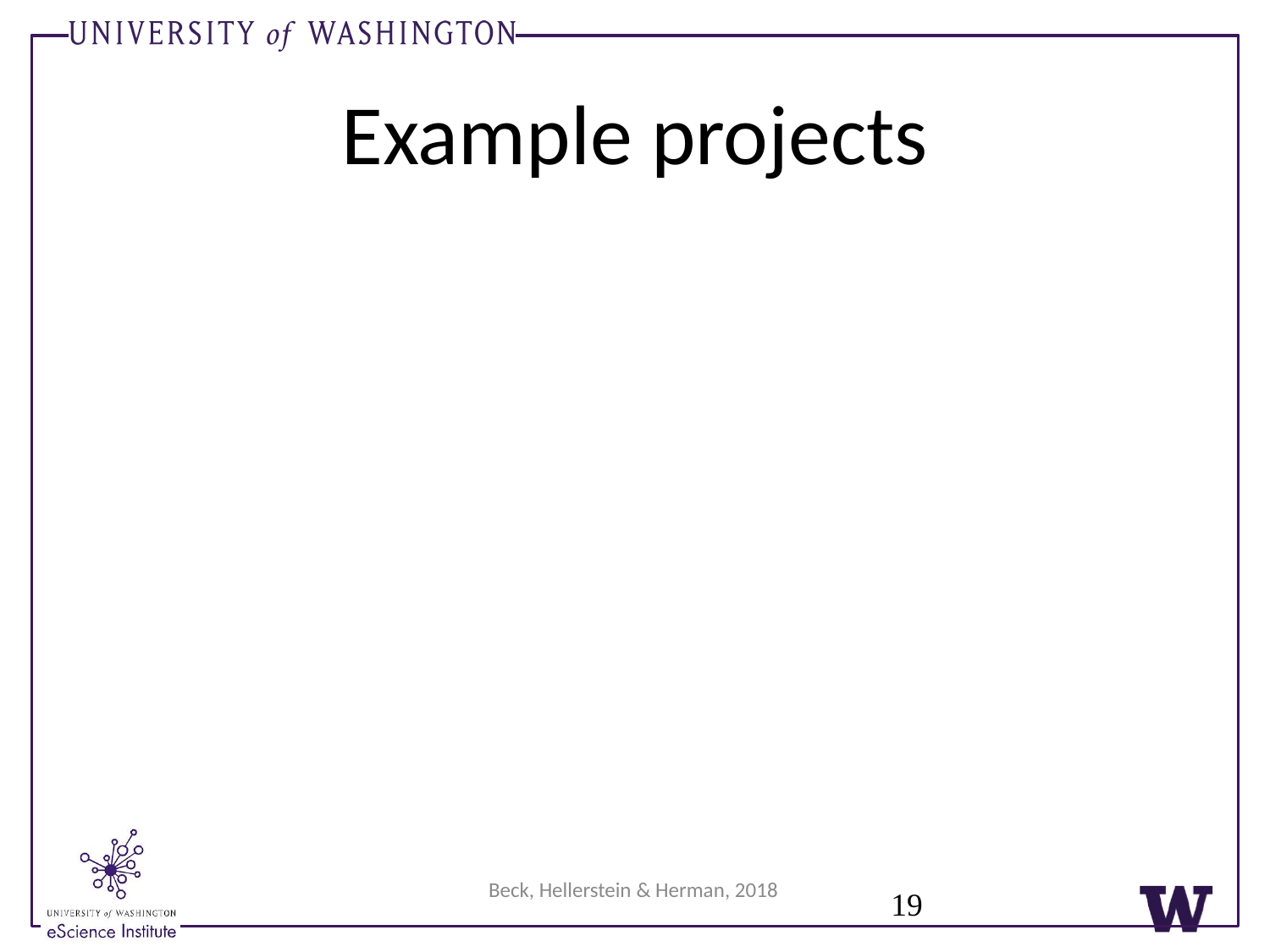

# Example projects

Beck, Hellerstein & Herman, 2018
19